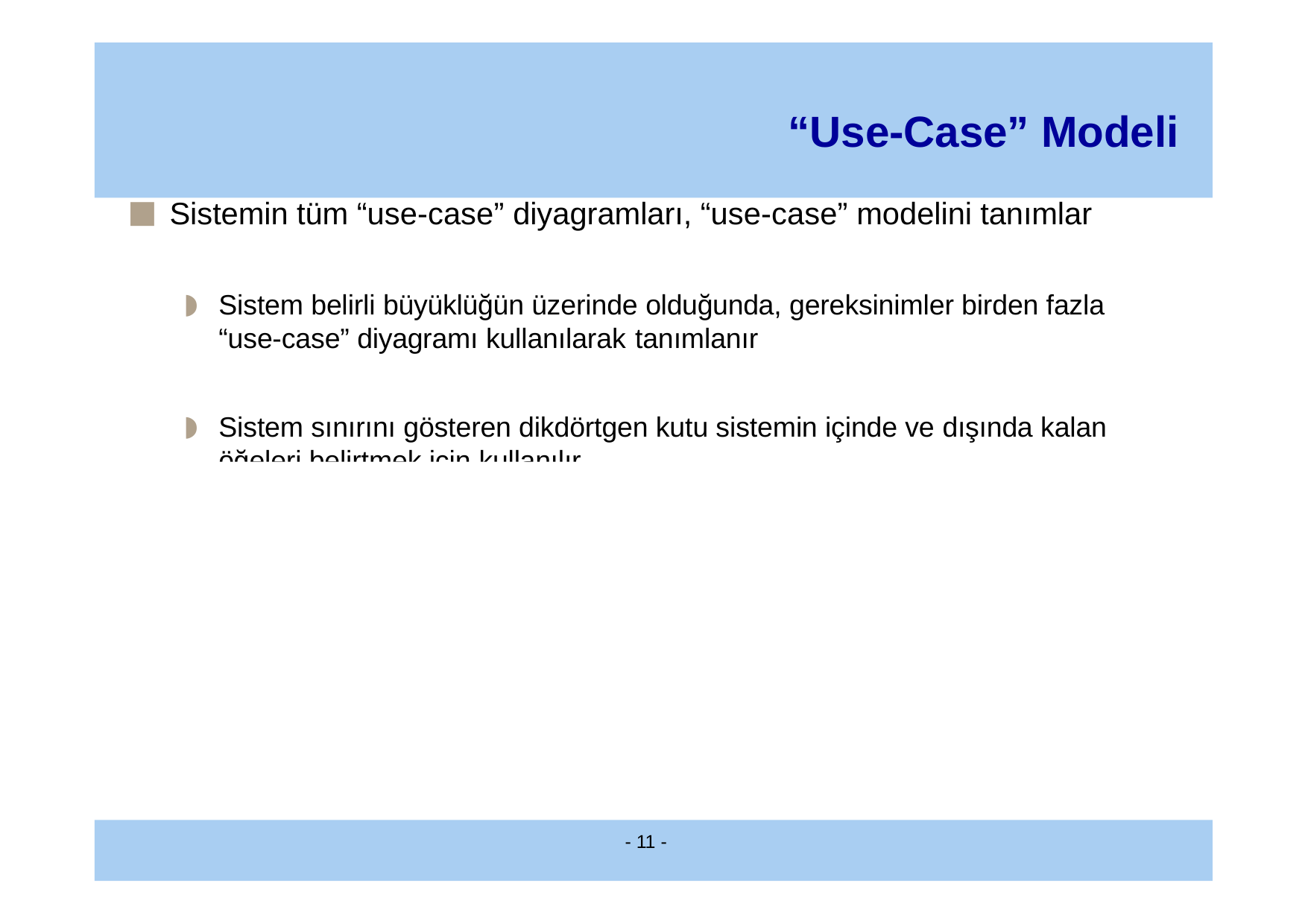

# “Use-Case” Modeli
Sistemin tüm “use-case” diyagramları, “use-case” modelini tanımlar

Sistem belirli büyüklüğün üzerinde olduğunda, gereksinimler birden fazla  “use-case” diyagramı kullanılarak tanımlanır

Sistem sınırını gösteren dikdörtgen kutu sistemin içinde ve dışında kalan  öğeleri belirtmek için kullanılır

- 11 -